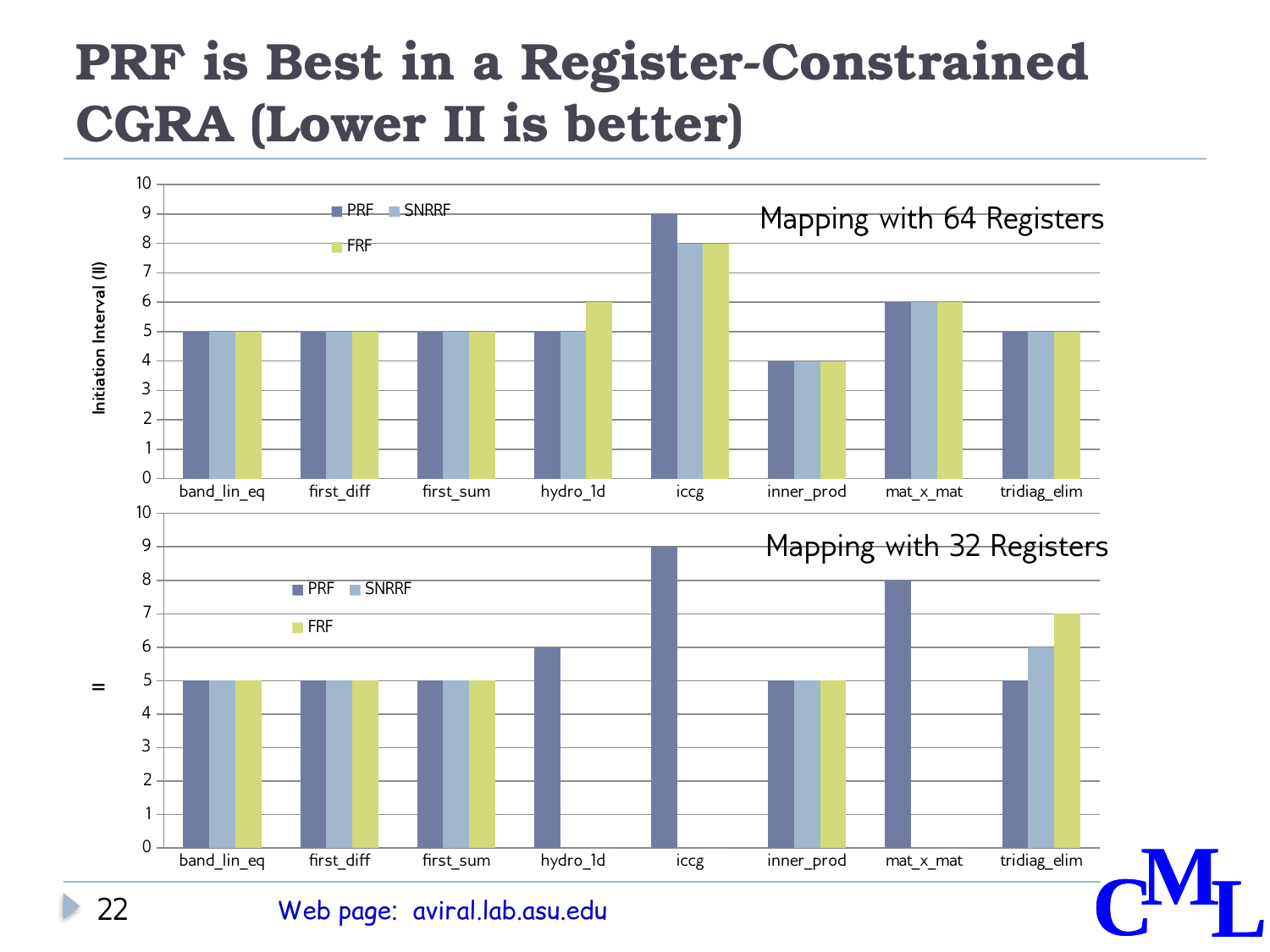

# PRF is Best in a Register-Constrained CGRA (Lower II is better)

### Chart

| Category |  |  |  |
|---|---|---|---|
| band_lin_eq | 5.0 | 5.0 | 5.0 |
| first_diff | 5.0 | 5.0 | 5.0 |
| first_sum | 5.0 | 5.0 | 5.0 |
| hydro_1d | 5.0 | 5.0 | 6.0 |
| iccg | 9.0 | 8.0 | 8.0 |
| inner_prod | 4.0 | 4.0 | 4.0 |
| mat_x_mat | 6.0 | 6.0 | 6.0 |
| tridiag_elim | 5.0 | 5.0 | 5.0 |
Mapping with 64 Registers

### Chart

| Category |  |  |  |
|---|---|---|---|
| band_lin_eq | 5.0 | 5.0 | 5.0 |
| first_diff | 5.0 | 5.0 | 5.0 |
| first_sum | 5.0 | 5.0 | 5.0 |
| hydro_1d | 6.0 | 0.0 | 0.0 |
| iccg | 9.0 | 0.0 | 0.0 |
| inner_prod | 5.0 | 5.0 | 5.0 |
| mat_x_mat | 8.0 | 0.0 | 0.0 |
| tridiag_elim | 5.0 | 6.0 | 7.0 |
Mapping with 32 Registers
22